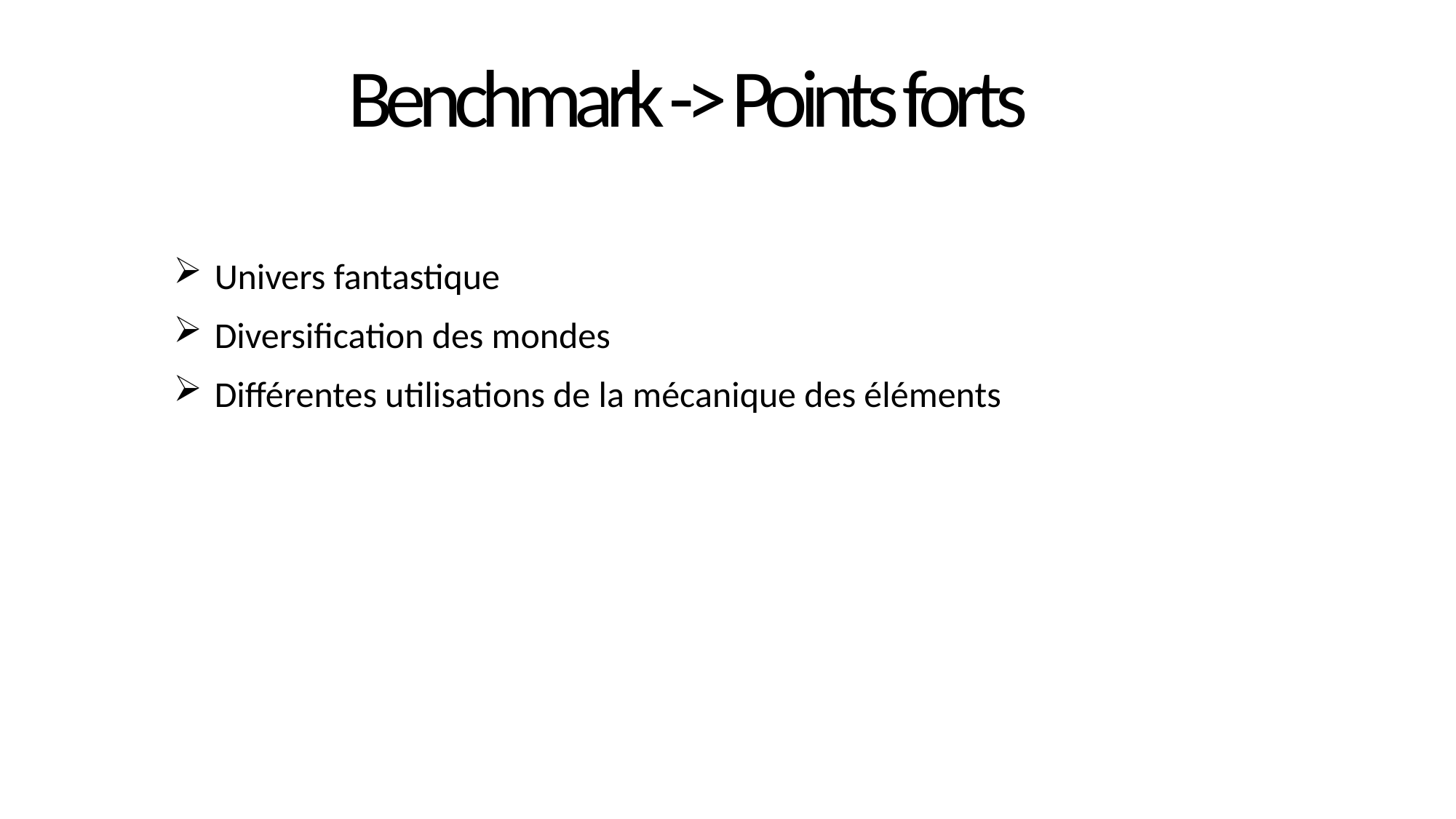

Benchmark -> Points forts
Univers fantastique
Diversification des mondes
Différentes utilisations de la mécanique des éléments